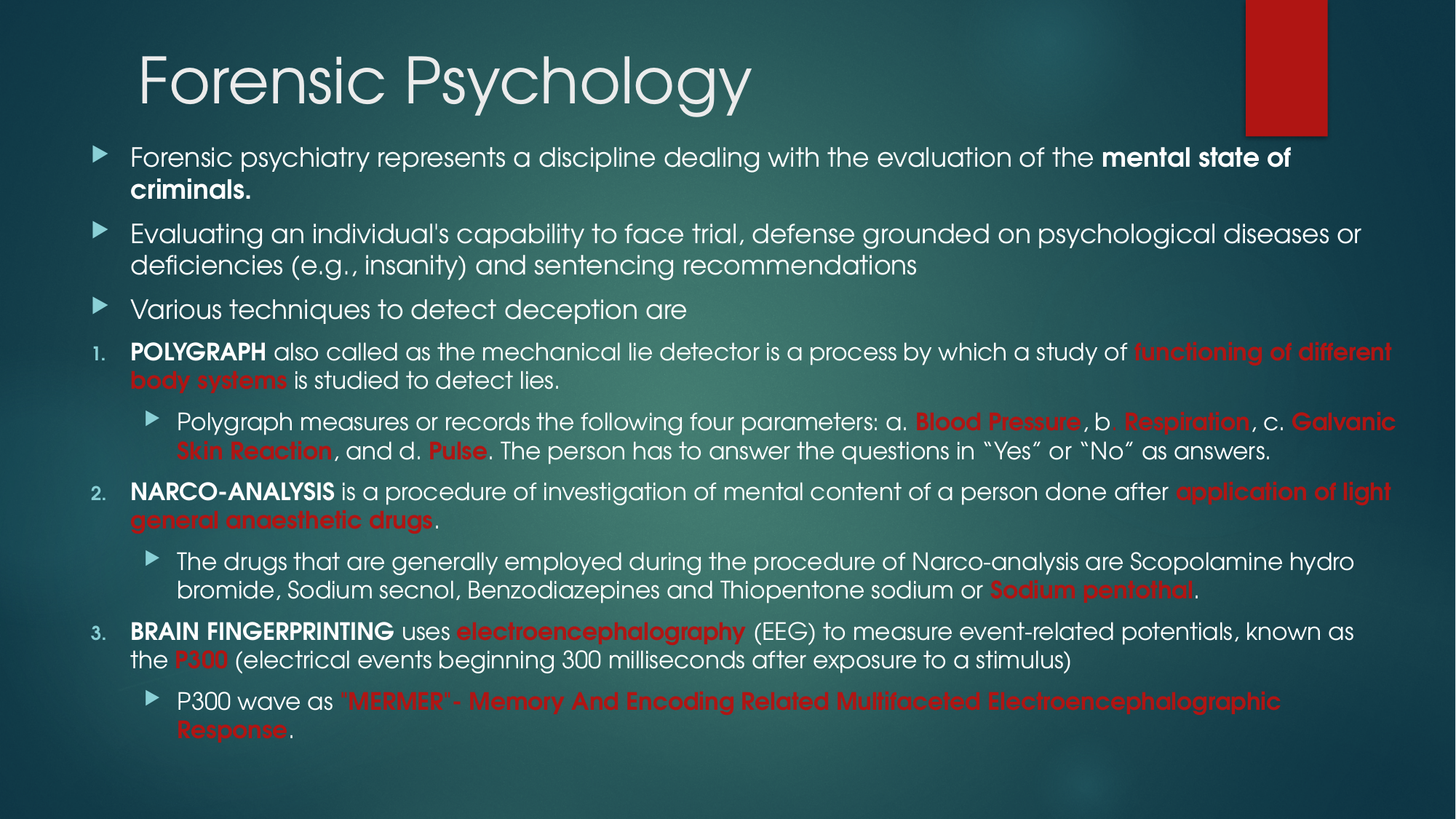

# Forensic Psychology
Forensic psychiatry represents a discipline dealing with the evaluation of the mental state of criminals.
Evaluating an individual's capability to face trial, defense grounded on psychological diseases or deficiencies (e.g., insanity) and sentencing recommendations
Various techniques to detect deception are
POLYGRAPH also called as the mechanical lie detector is a process by which a study of functioning of different body systems is studied to detect lies.
Polygraph measures or records the following four parameters: a. Blood Pressure, b. Respiration, c. Galvanic Skin Reaction, and d. Pulse. The person has to answer the questions in “Yes” or “No” as answers.
NARCO-ANALYSIS is a procedure of investigation of mental content of a person done after application of light general anaesthetic drugs.
The drugs that are generally employed during the procedure of Narco-analysis are Scopolamine hydro bromide, Sodium secnol, Benzodiazepines and Thiopentone sodium or Sodium pentothal.
BRAIN FINGERPRINTING uses electroencephalography (EEG) to measure event-related potentials, known as the P300 (electrical events beginning 300 milliseconds after exposure to a stimulus)
P300 wave as "MERMER"- Memory And Encoding Related Multifaceted Electroencephalographic Response.